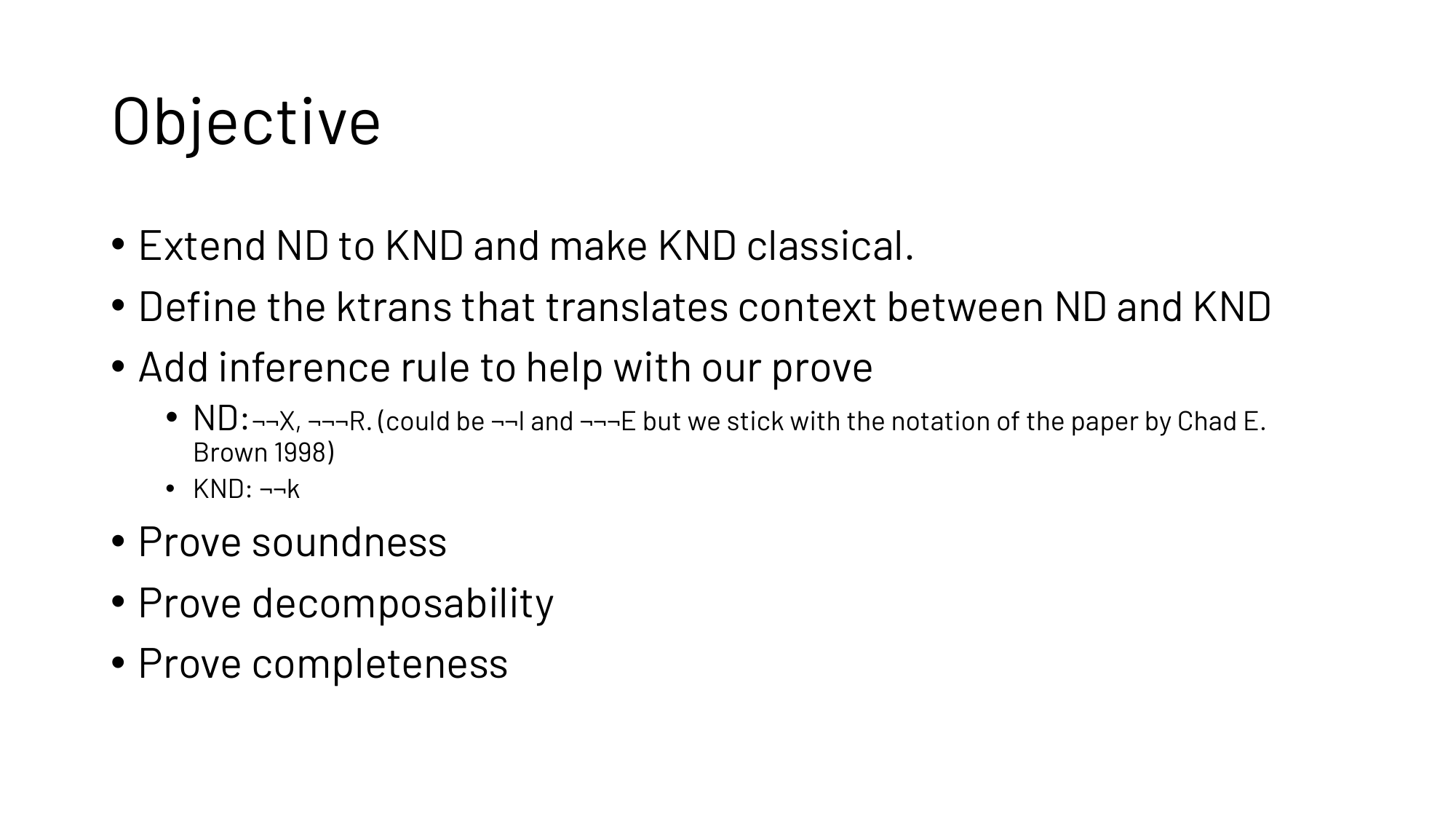

# Objective
Extend ND to KND and make KND classical.
Define the ktrans that translates context between ND and KND
Add inference rule to help with our prove
ND:¬¬X, ¬¬¬R. (could be ¬¬I and ¬¬¬E but we stick with the notation of the paper by Chad E. Brown 1998)
KND: ¬¬k
Prove soundness
Prove decomposability
Prove completeness